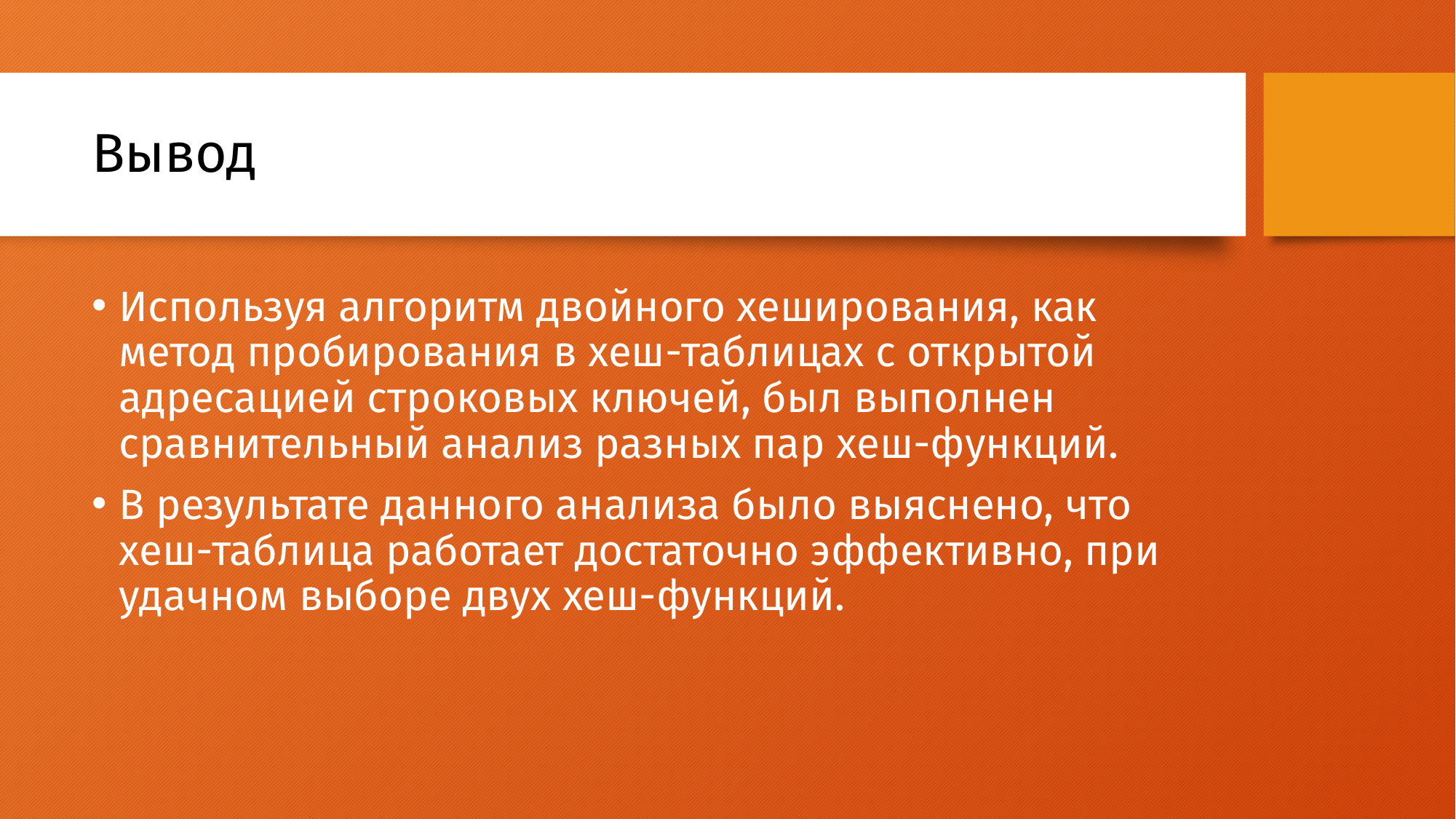

# Вывод
Используя алгоритм двойного хеширования, как метод пробирования в хеш-таблицах с открытой адресацией строковых ключей, был выполнен сравнительный анализ разных пар хеш-функций.
В результате данного анализа было выяснено, что хеш-таблица работает достаточно эффективно, при удачном выборе двух хеш-функций.